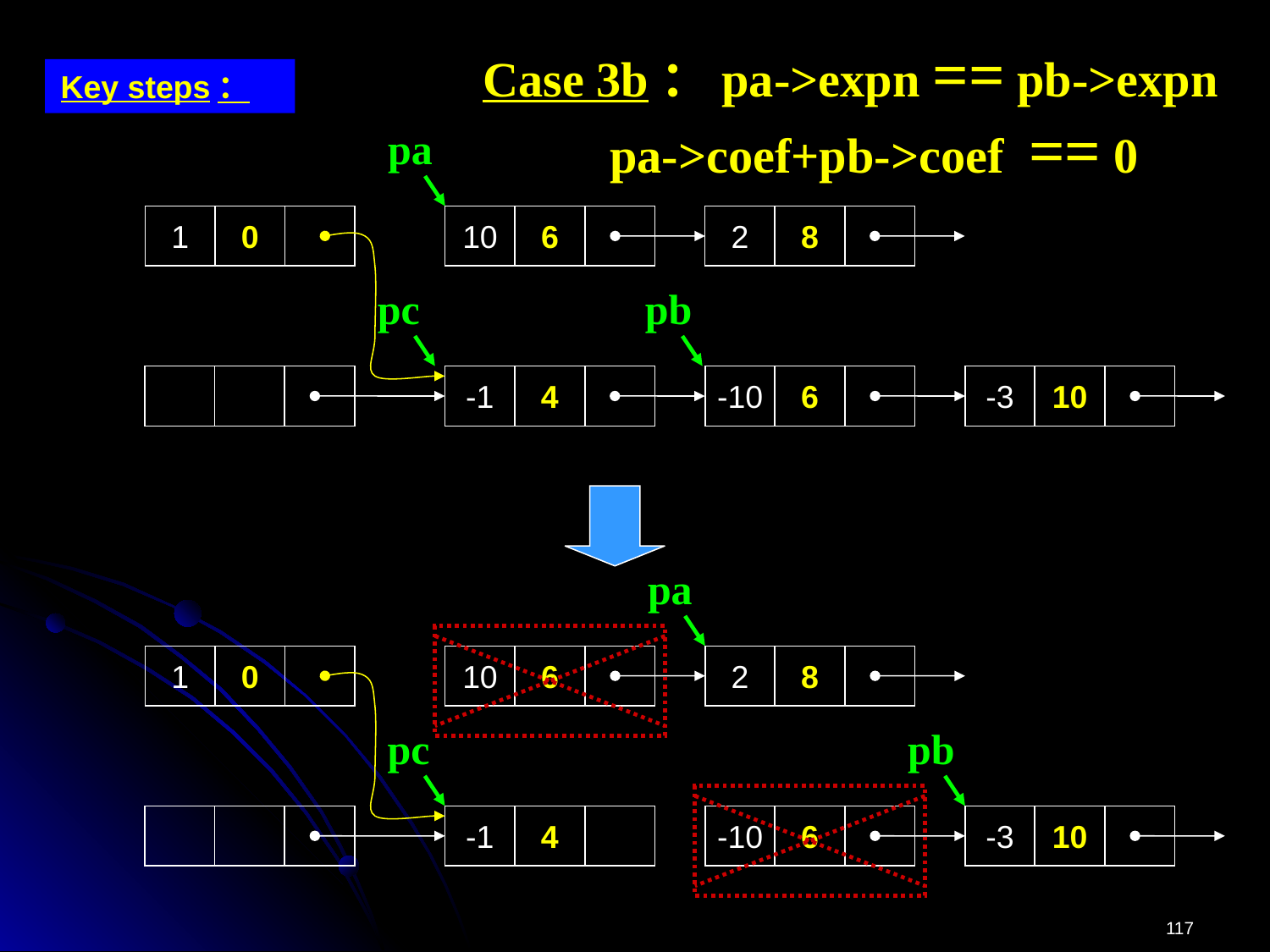

Case 3b：pa->expn == pb->expn
	pa->coef+pb->coef  == 0
Key steps：
pa

1
0

10
6

2
8

pc
pb

-1
4

-10
6

-3
10

pa

1
0

10
6

2
8

pc
pb

-1
4

-10
6

-3
10

117